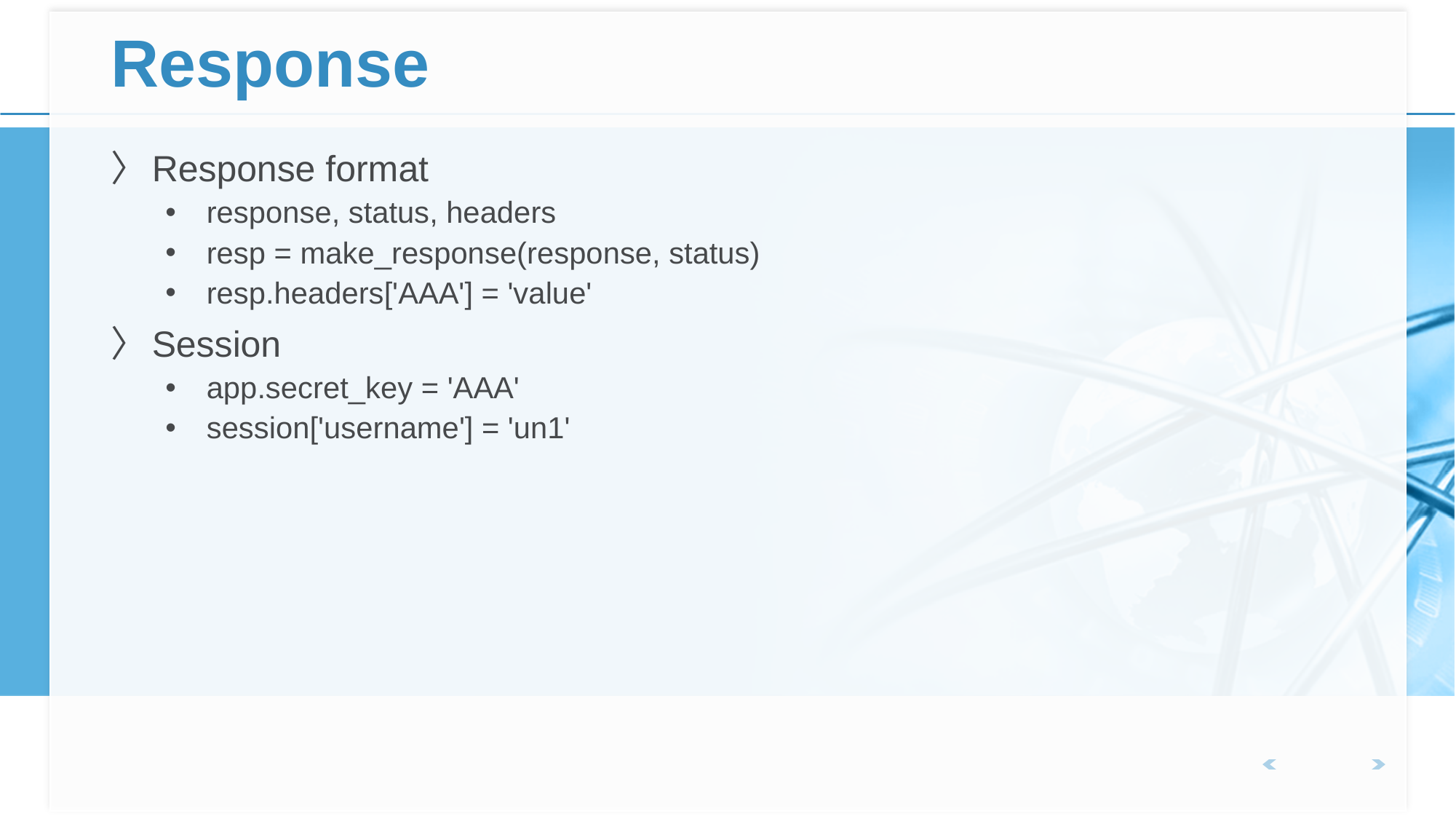

# Response
Response format
response, status, headers
resp = make_response(response, status)
resp.headers['AAA'] = 'value'
Session
app.secret_key = 'AAA'
session['username'] = 'un1'